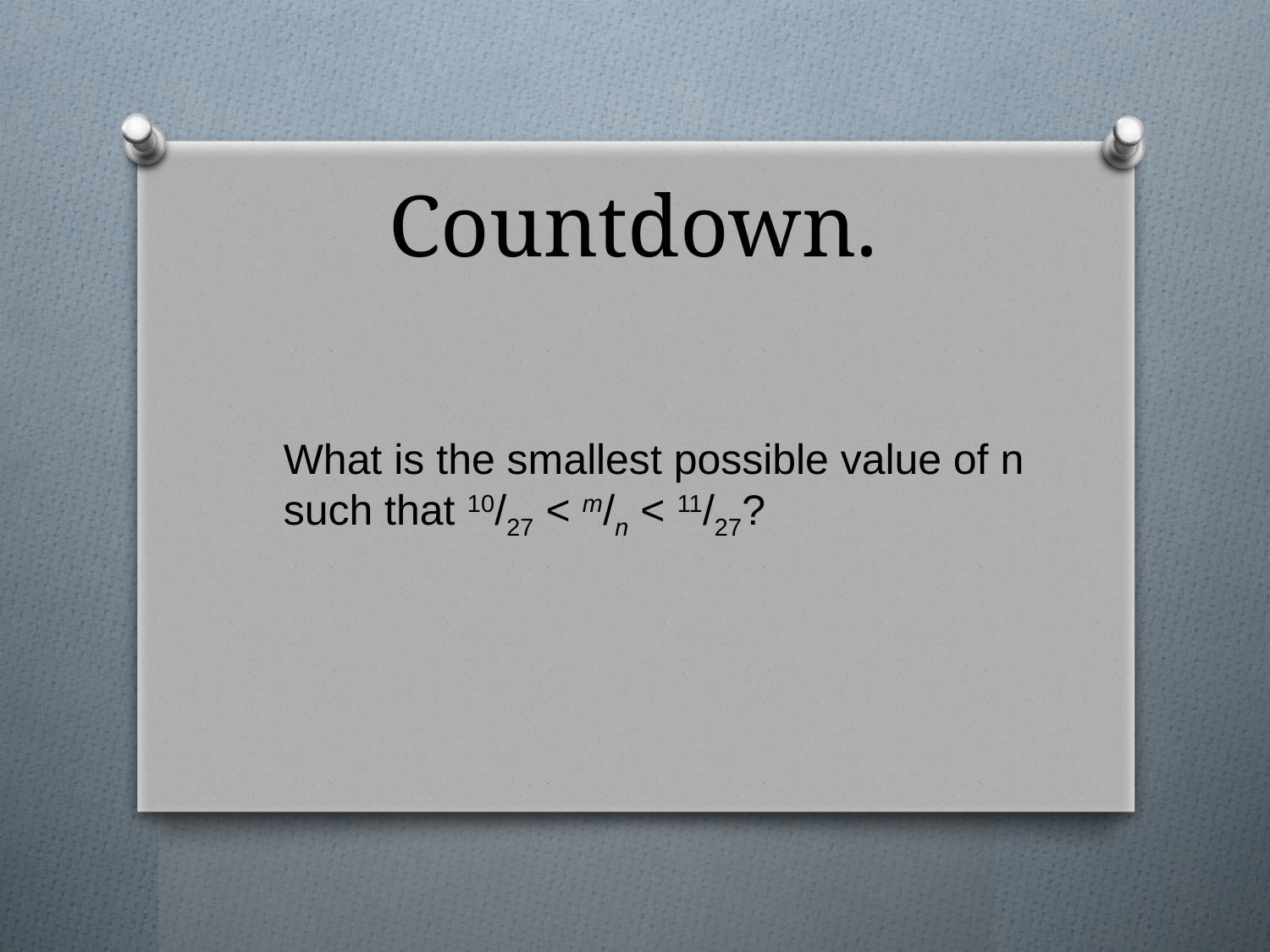

# Countdown.
What is the smallest possible value of n
such that 10/27 < m/n < 11/27?